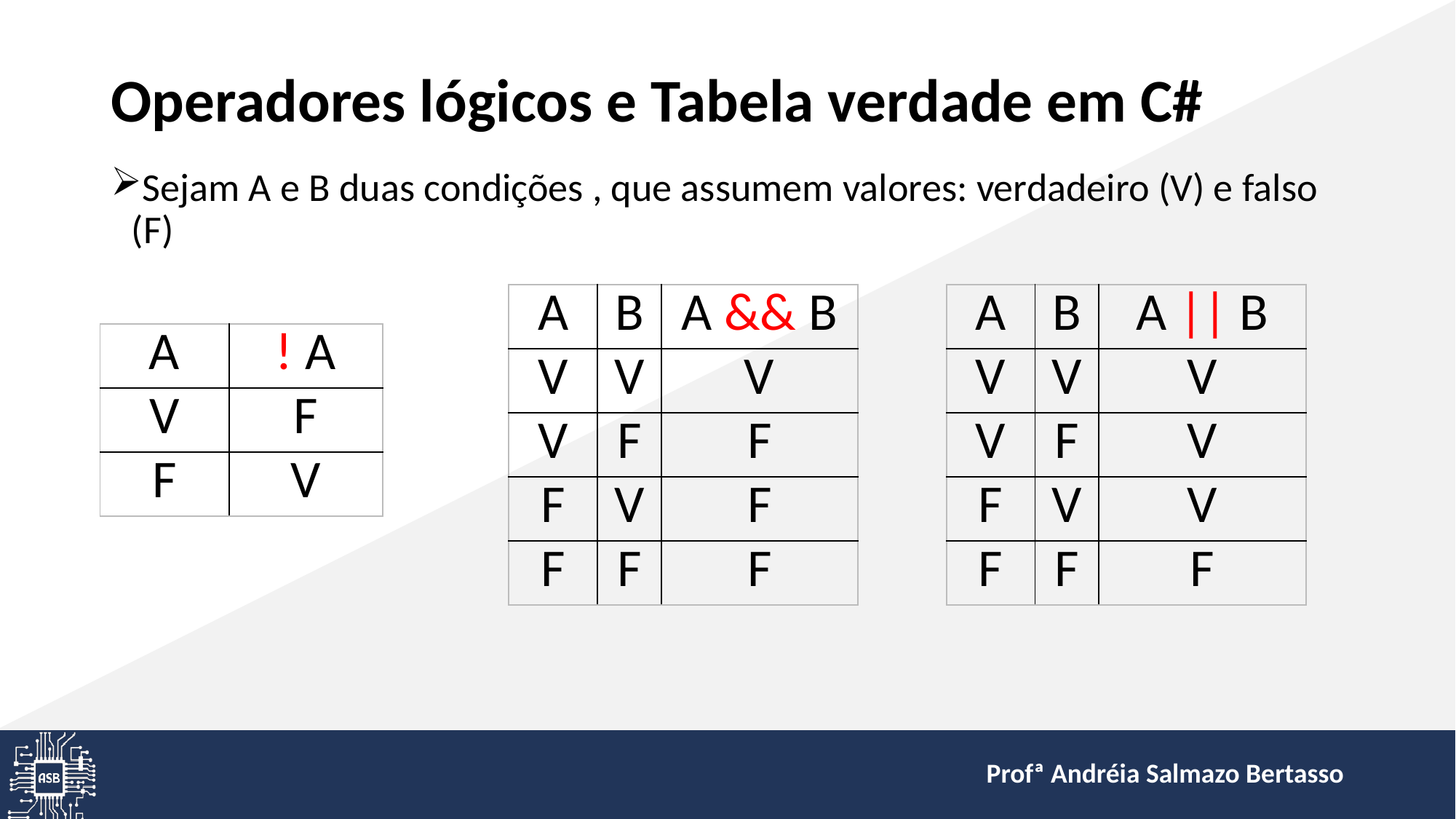

# Operadores lógicos e Tabela verdade em C#
Sejam A e B duas condições , que assumem valores: verdadeiro (V) e falso (F)
| A | B | A && B |
| --- | --- | --- |
| V | V | V |
| V | F | F |
| F | V | F |
| F | F | F |
| A | B | A || B |
| --- | --- | --- |
| V | V | V |
| V | F | V |
| F | V | V |
| F | F | F |
| A | ! A |
| --- | --- |
| V | F |
| F | V |